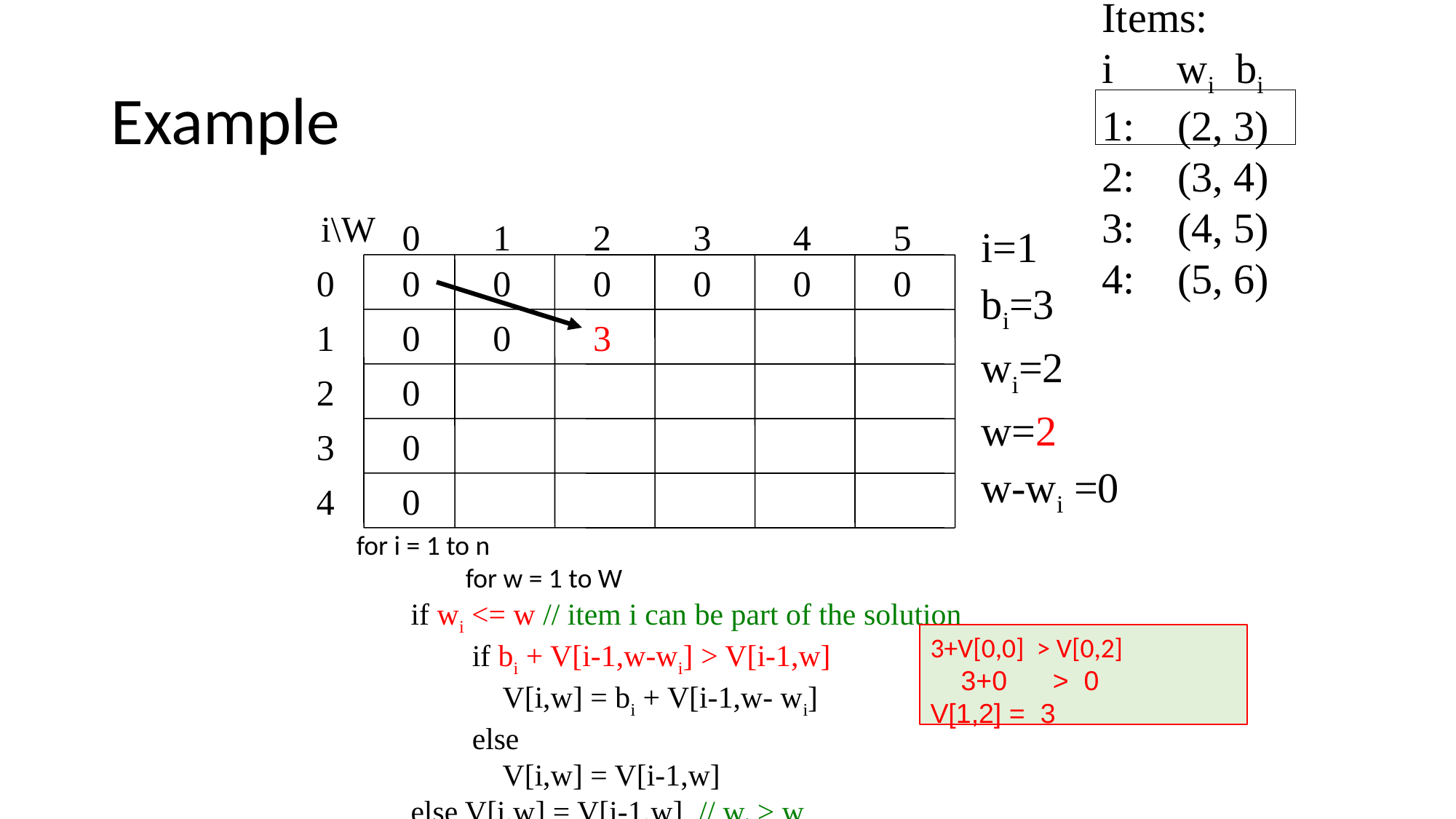

Items:
i      wi  bi
1:    (2, 3)
2:    (3, 4)
3:    (4, 5)
4:    (5, 6)
# Example

i\W
0
1
2
3
4
5
0

0

0

0

0

0

0

1

2

3

4

0
0
0
0
0
i=1
bi=3
wi=2
w=2
w-wi =0

3
for i = 1 to n
	for w = 1 to W
if wi <= w // item i can be part of the solution
        if bi + V[i-1,w-wi] > V[i-1,w]
            V[i,w] = bi + V[i-1,w- wi]
        else
            V[i,w] = V[i-1,w]
else V[i,w] = V[i-1,w]  // wi > w
3+V[0,0]  > V[0,2]
    3+0      >  0
V[1,2] =  3